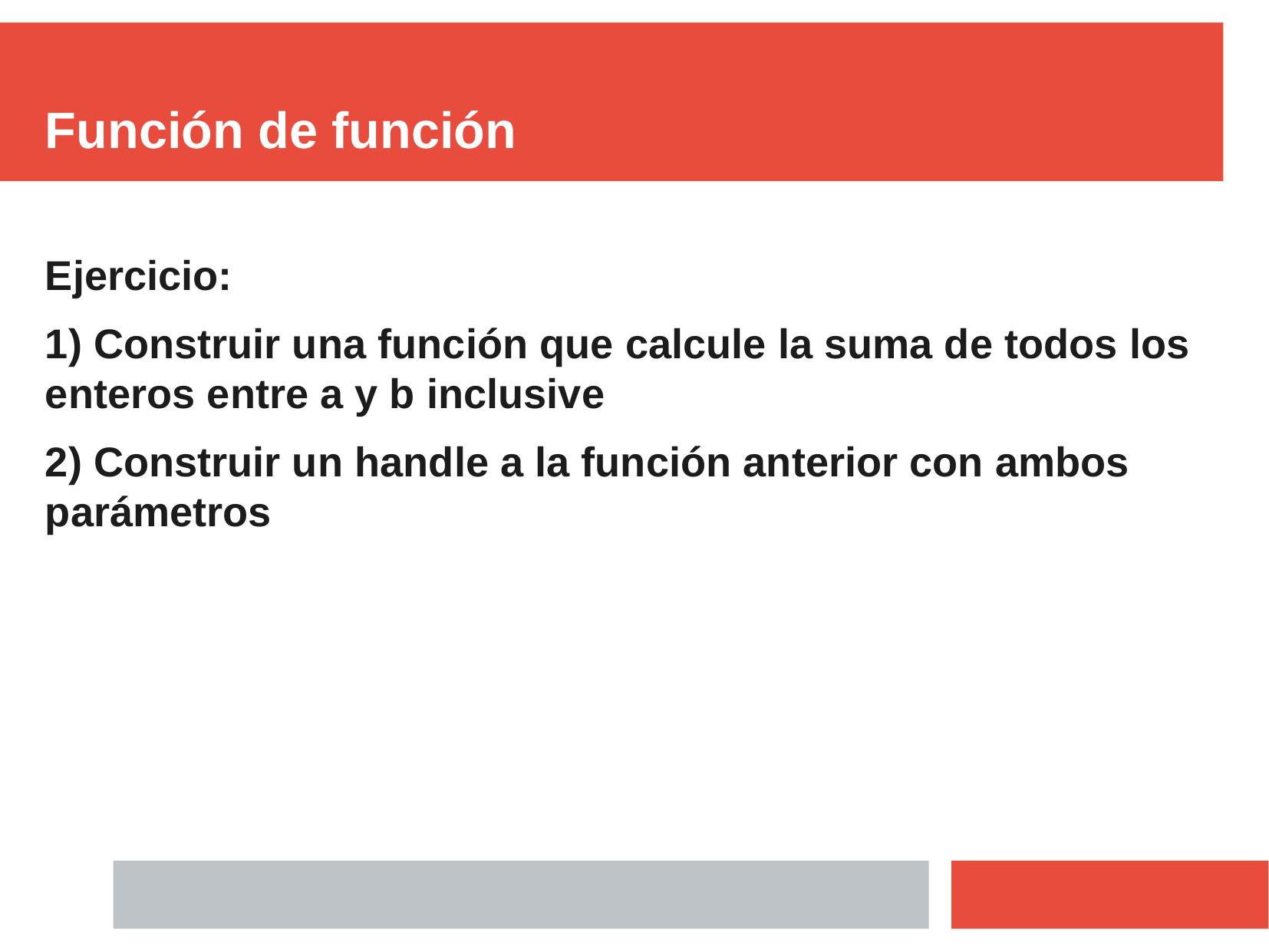

Función de función
Ejercicio:
1) Construir una función que calcule la suma de todos los enteros entre a y b inclusive
2) Construir un handle a la función anterior con ambos parámetros